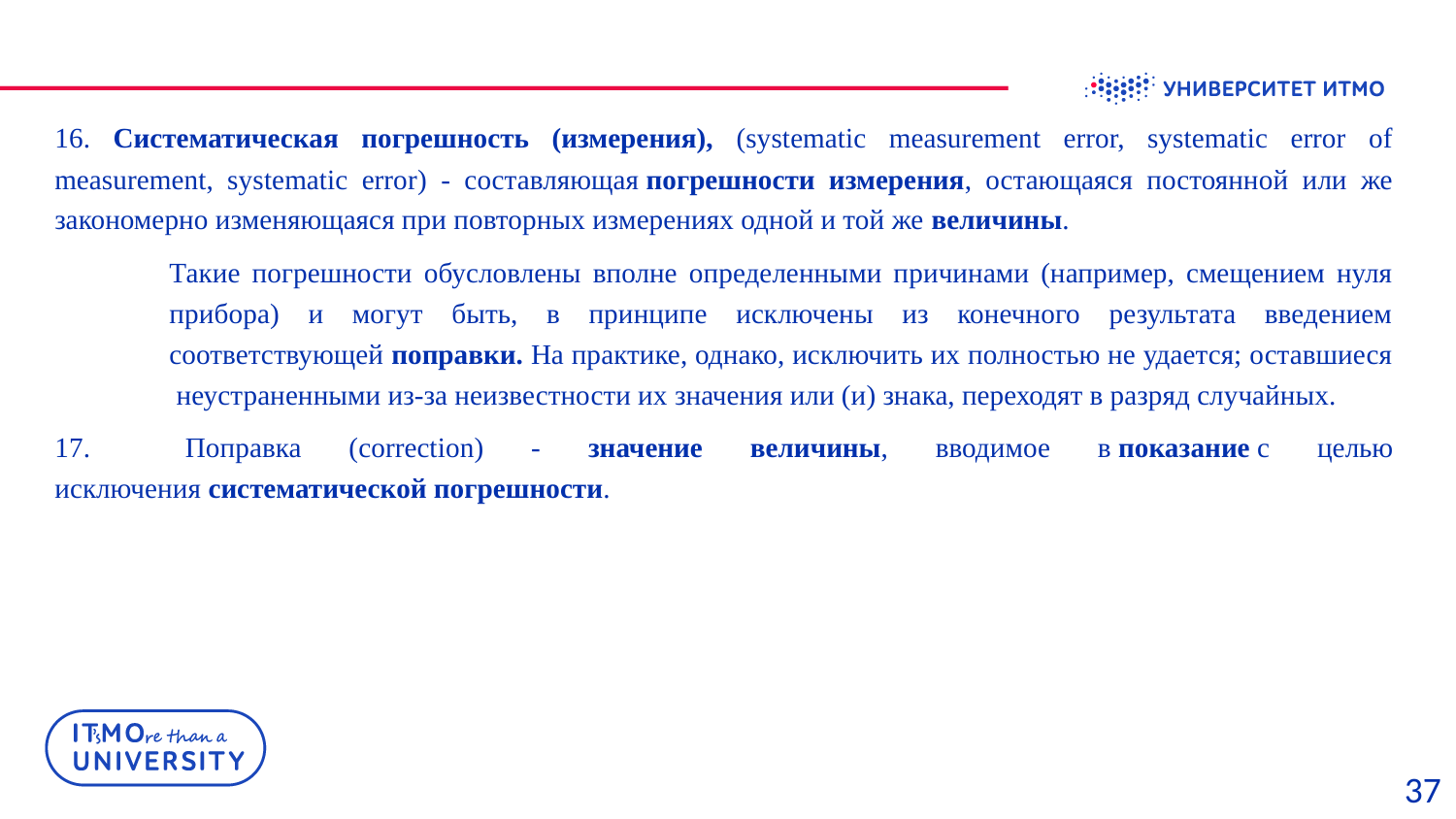

16. Систематическая погрешность (измерения), (systematic measurement error, systematic error of measurement, systematic error) - составляющая погрешности измерения, остающаяся постоянной или же закономерно изменяющаяся при повторных измерениях одной и той же величины.
Такие погрешности обусловлены вполне определенными причинами (например, смещением нуля прибора) и могут быть, в принципе исключены из конечного результата введением соответствующей поправки. На практике, однако, исключить их полностью не удается; оставшиеся  неустраненными из-за неизвестности их значения или (и) знака, переходят в разряд случайных.
17.  Поправка (correction) - значение величины, вводимое в показание с целью исключения систематической погрешности.
37